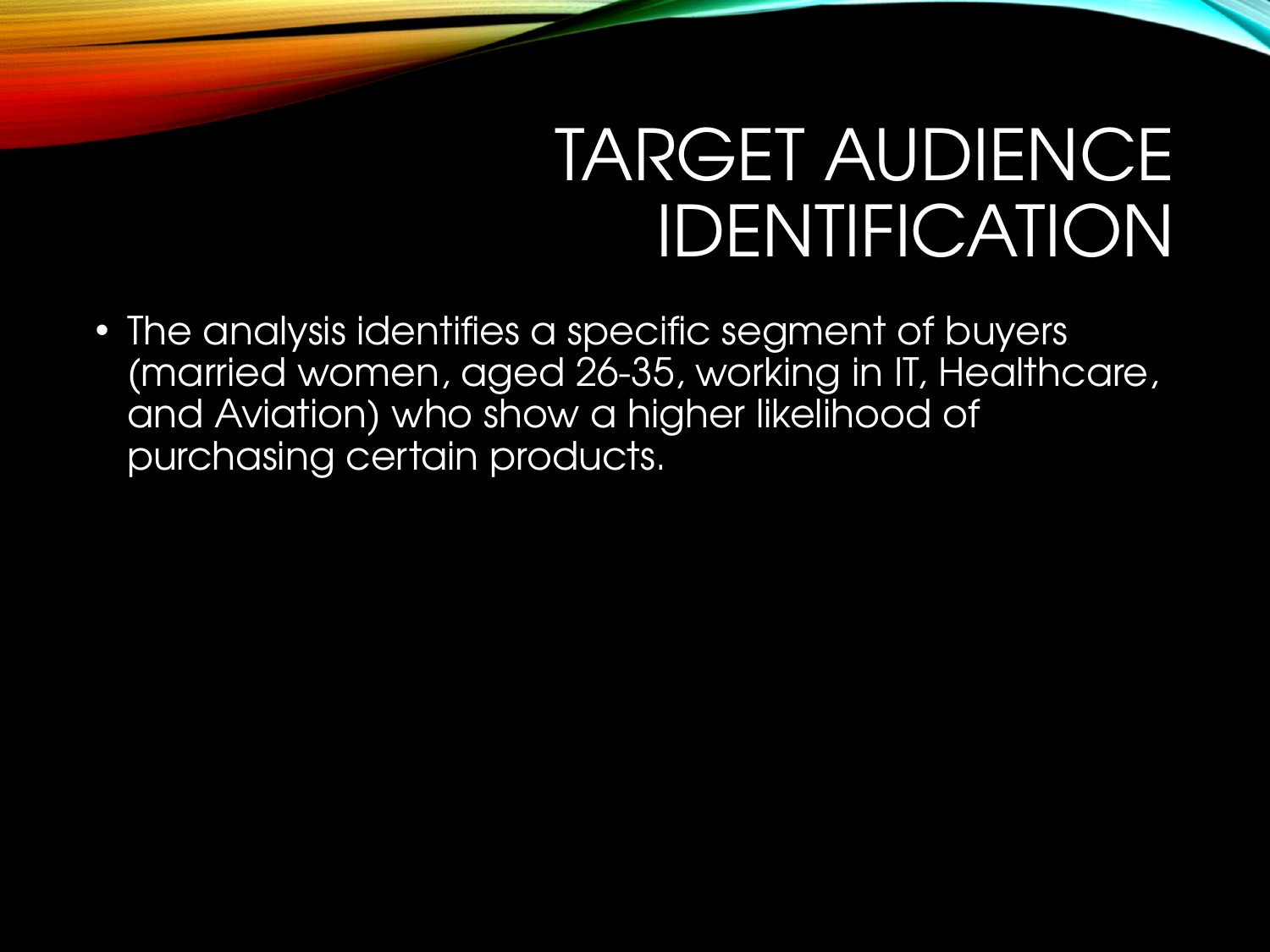

# Target Audience Identification
The analysis identifies a specific segment of buyers (married women, aged 26-35, working in IT, Healthcare, and Aviation) who show a higher likelihood of purchasing certain products.